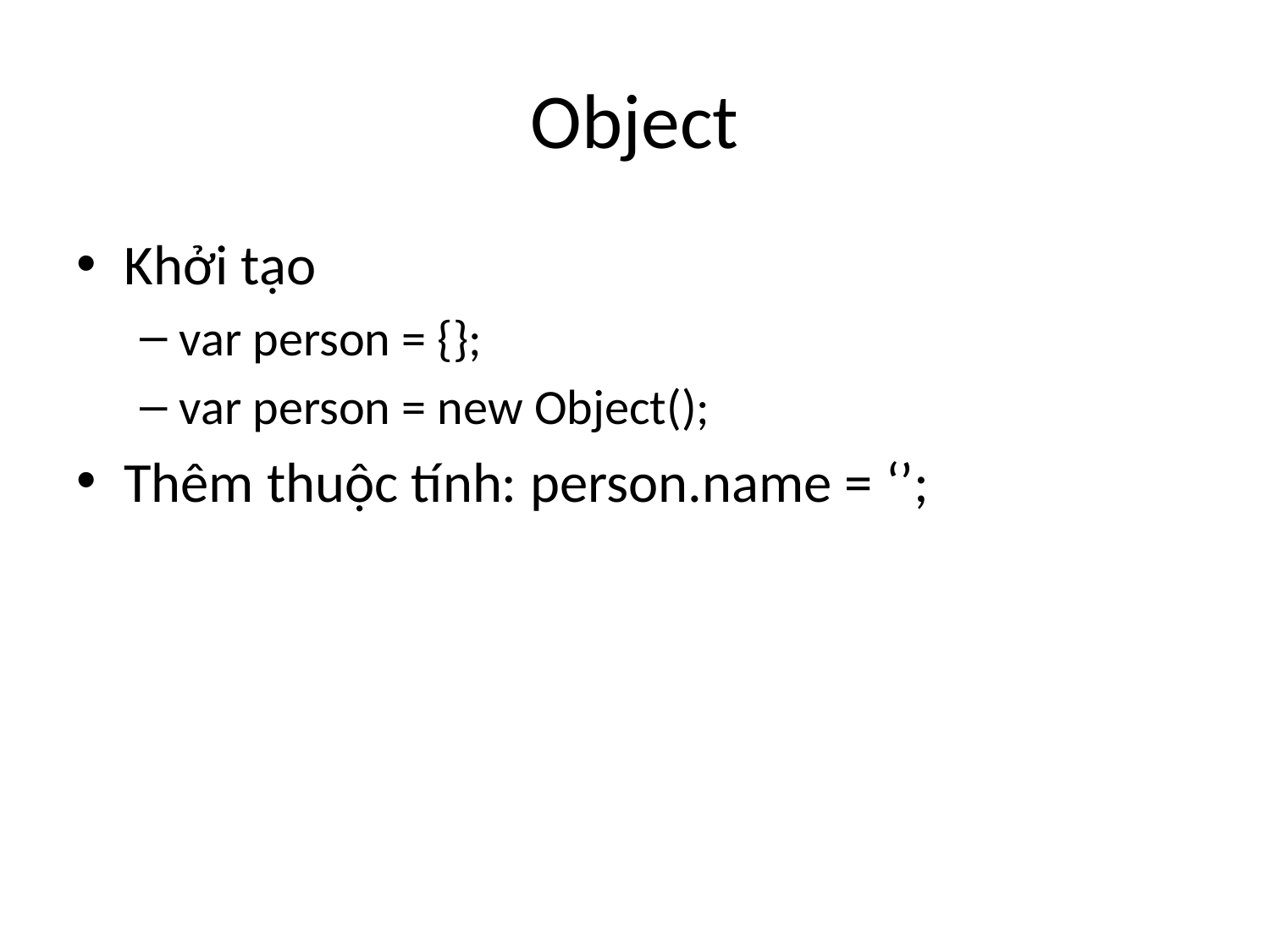

# Object
Khởi tạo
var person = {};
var person = new Object();
Thêm thuộc tính: person.name = ‘’;